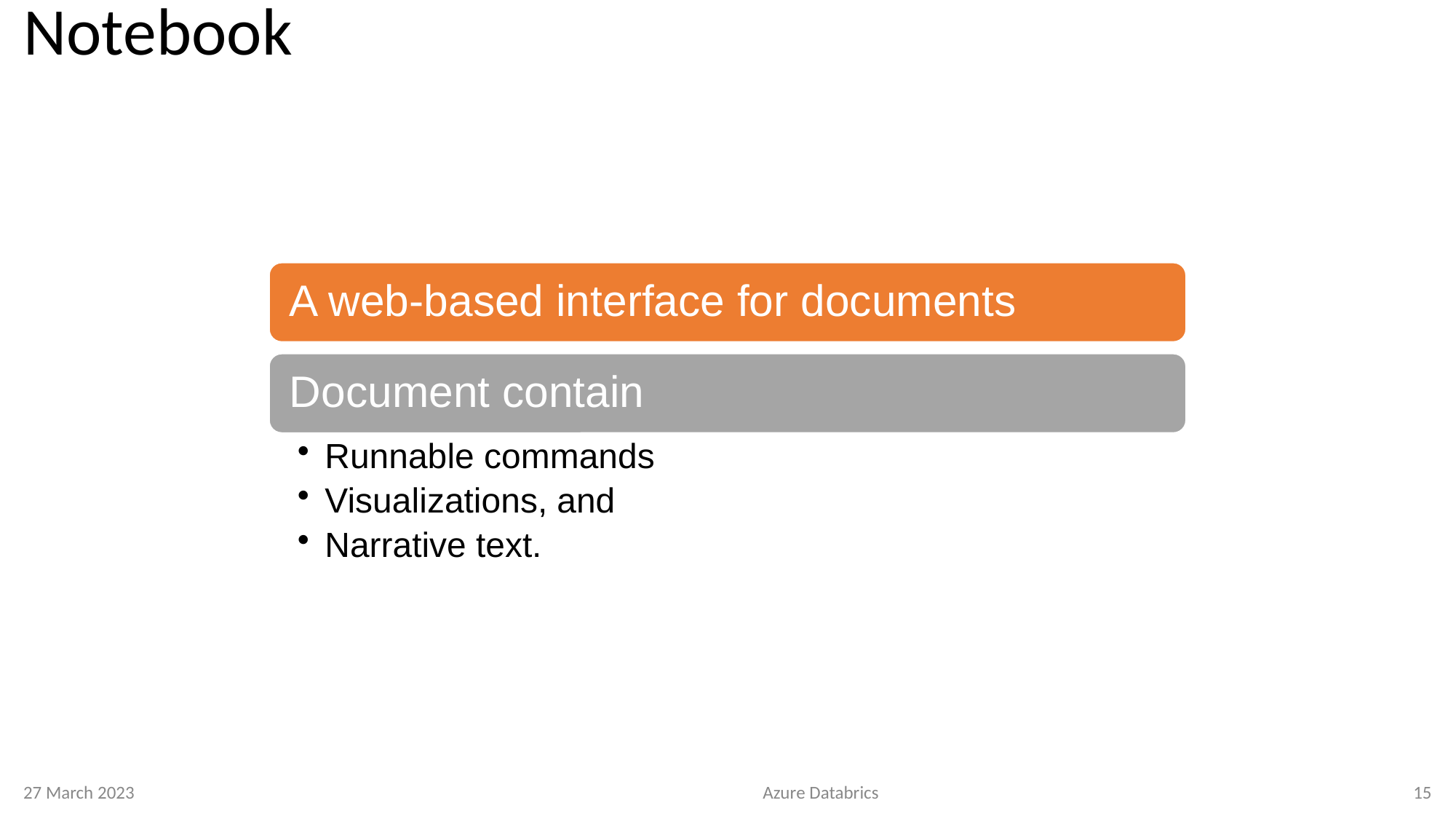

# Notebook
A web-based interface for documents
Document contain
Runnable commands
Visualizations, and
Narrative text.
27 March 2023
Azure Databrics
15